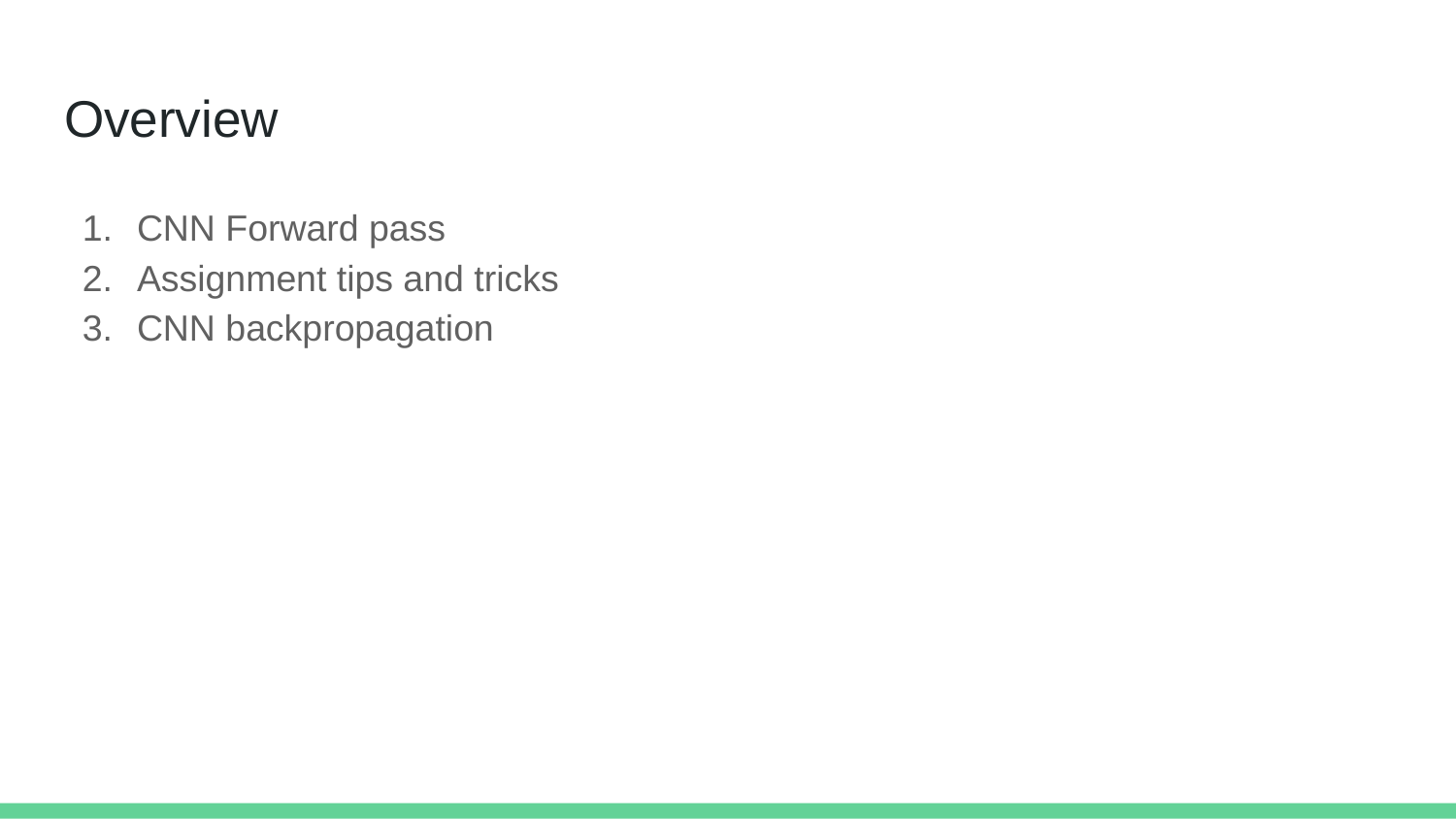

# Overview
CNN Forward pass
Assignment tips and tricks
CNN backpropagation